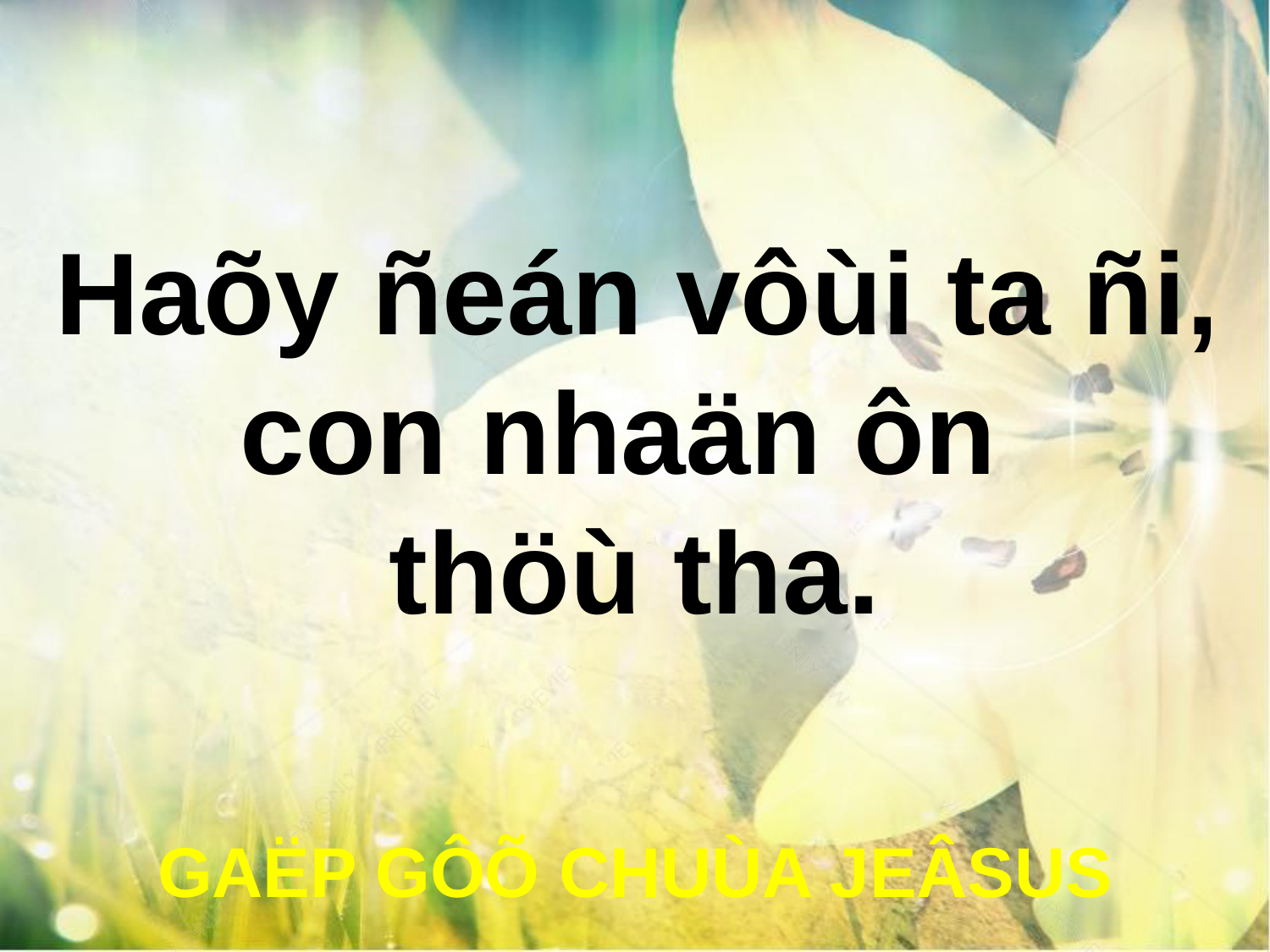

Haõy ñeán vôùi ta ñi,
con nhaän ôn
thöù tha.
GAËP GÔÕ CHUÙA JEÂSUS